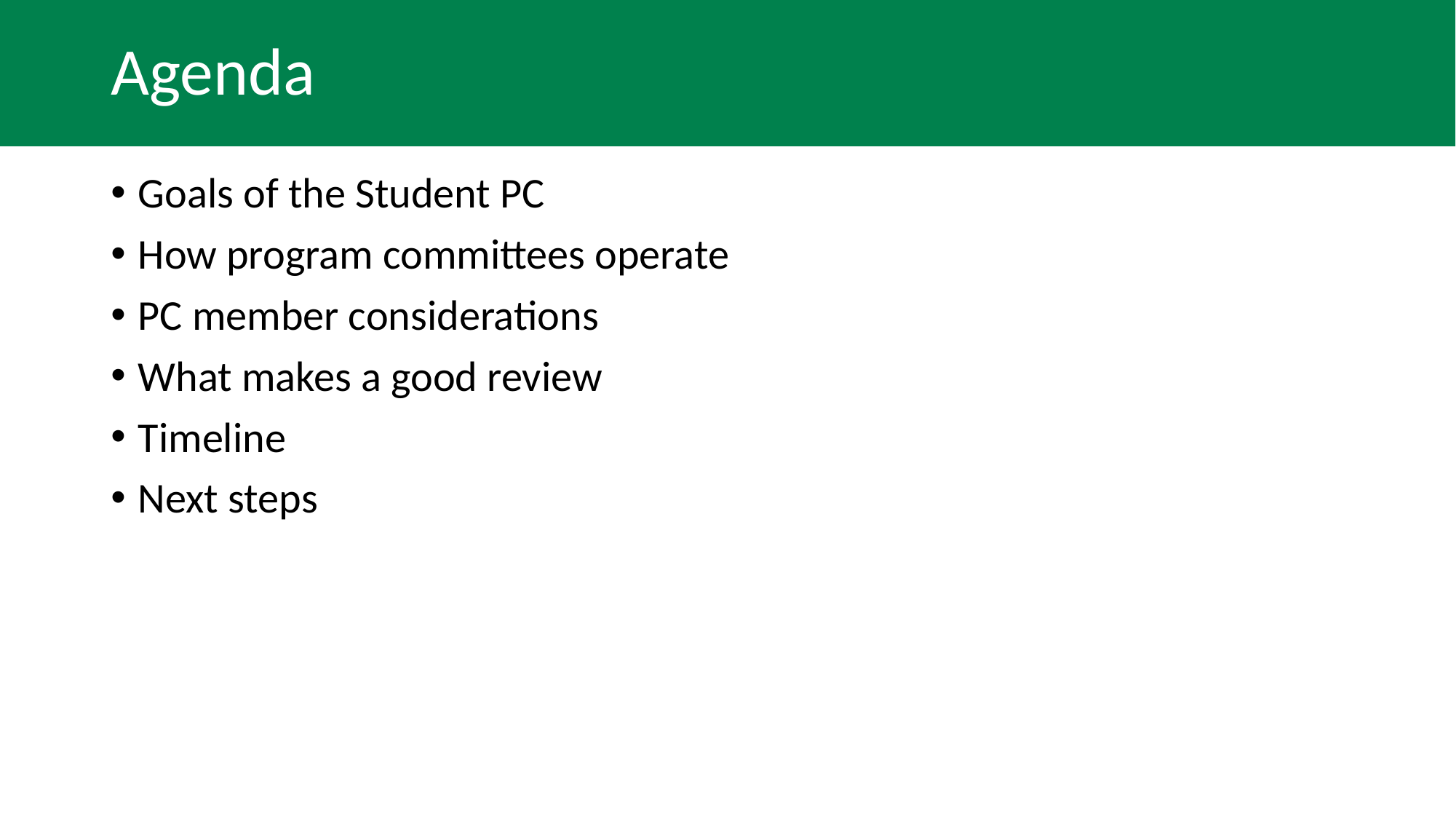

# Agenda
Goals of the Student PC
How program committees operate
PC member considerations
What makes a good review
Timeline
Next steps